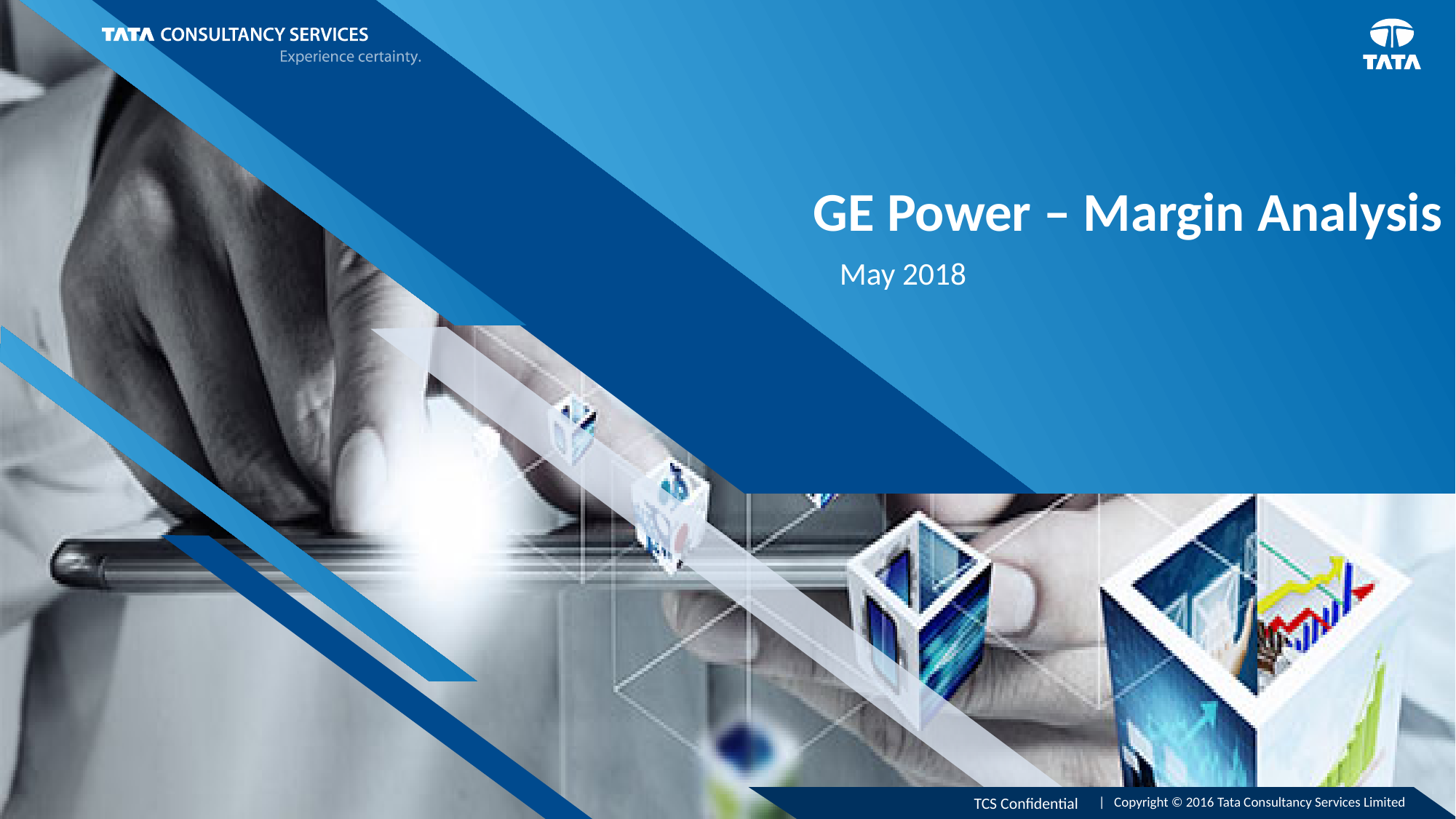

GE Power – Margin Analysis
May 2018
TCS Confidential